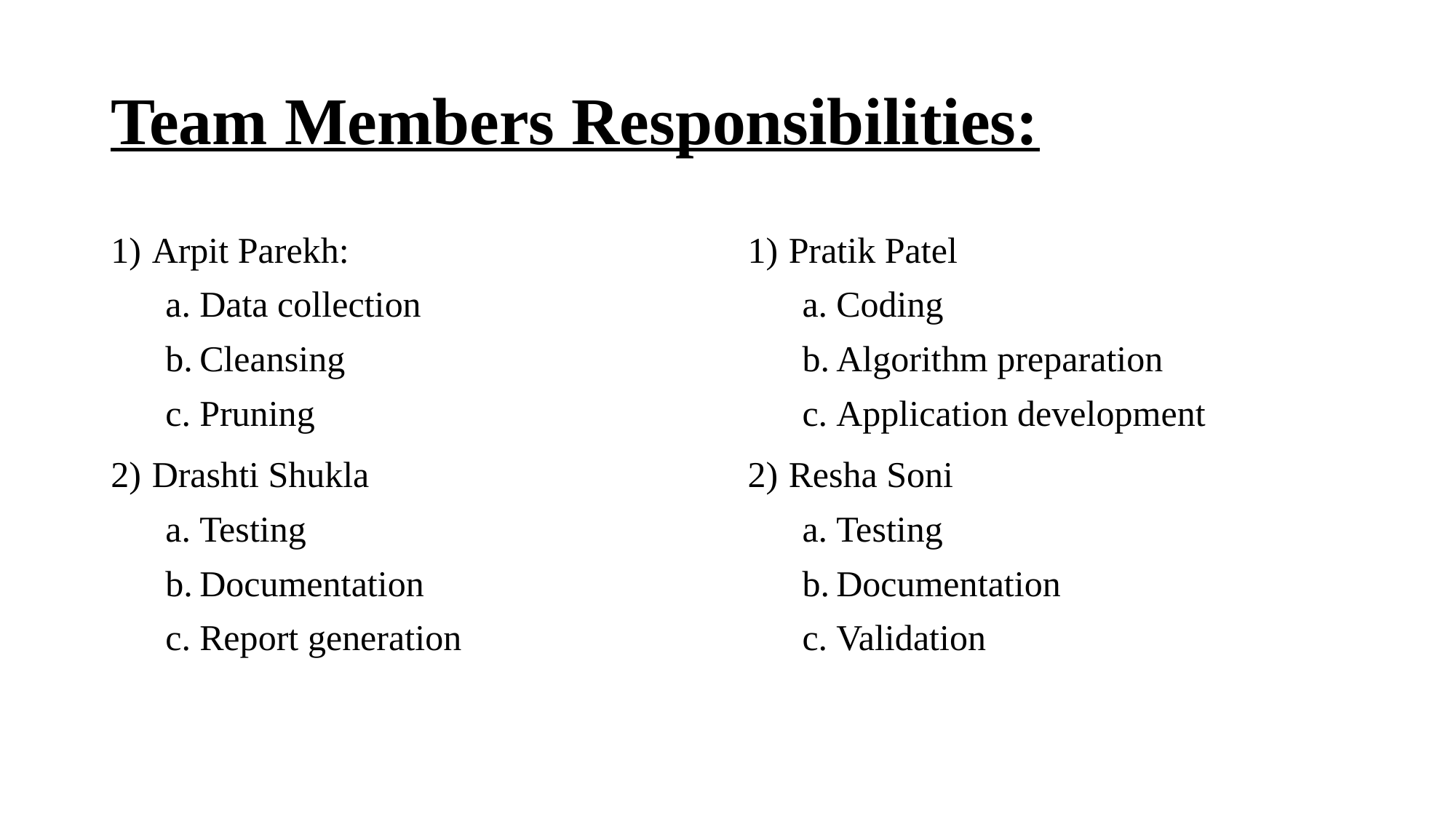

# Team Members Responsibilities:
Arpit Parekh:
Data collection
Cleansing
Pruning
Drashti Shukla
Testing
Documentation
Report generation
Pratik Patel
Coding
Algorithm preparation
Application development
Resha Soni
Testing
Documentation
Validation